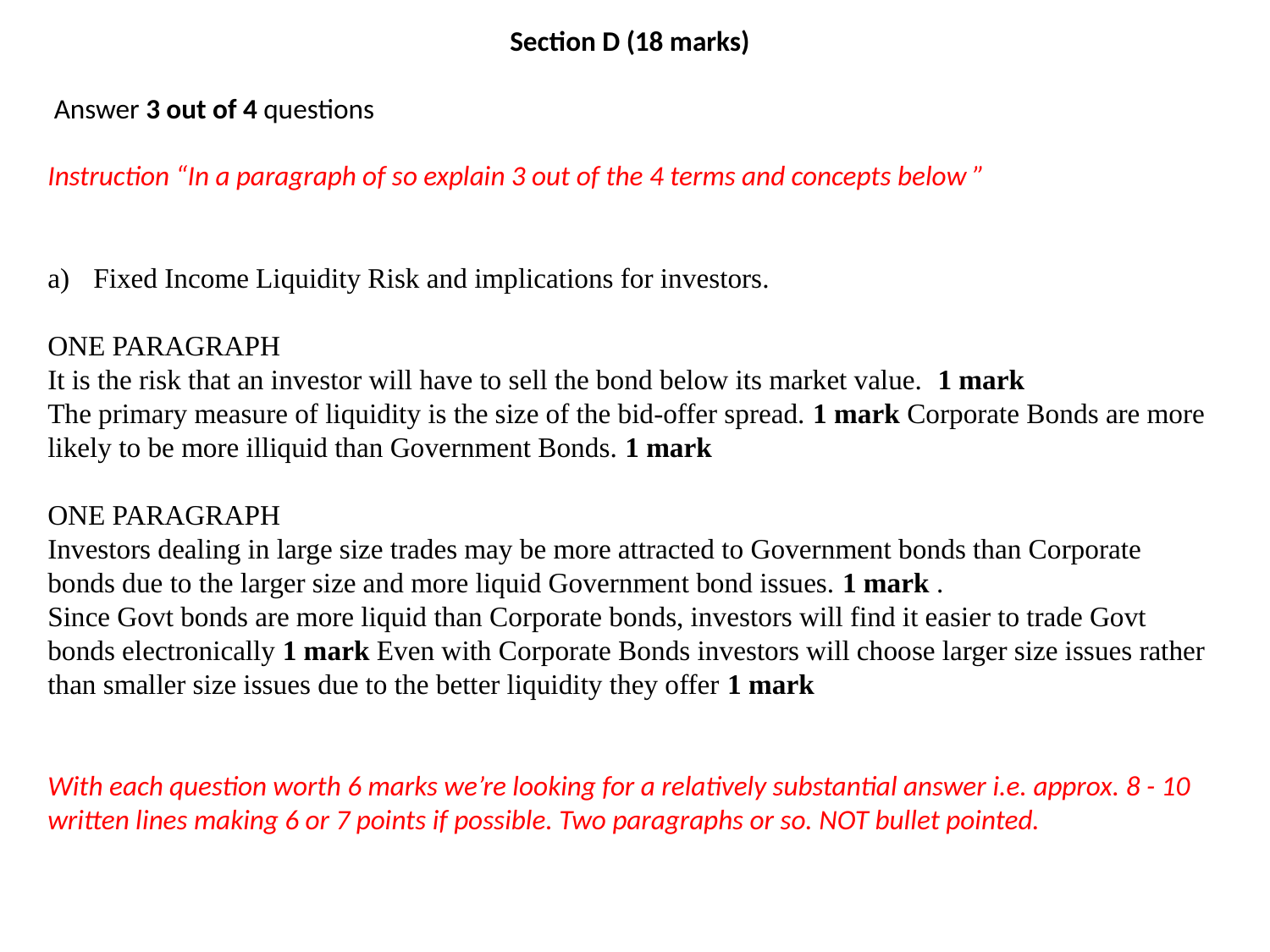

Section D (18 marks)

 Answer 3 out of 4 questions

Instruction “In a paragraph of so explain 3 out of the 4 terms and concepts below ”

Fixed Income Liquidity Risk and implications for investors.

ONE PARAGRAPH
It is the risk that an investor will have to sell the bond below its market value.  1 mark
The primary measure of liquidity is the size of the bid-offer spread. 1 mark Corporate Bonds are more likely to be more illiquid than Government Bonds. 1 mark

ONE PARAGRAPH
Investors dealing in large size trades may be more attracted to Government bonds than Corporate bonds due to the larger size and more liquid Government bond issues. 1 mark .
Since Govt bonds are more liquid than Corporate bonds, investors will find it easier to trade Govt bonds electronically 1 mark Even with Corporate Bonds investors will choose larger size issues rather than smaller size issues due to the better liquidity they offer 1 mark

With each question worth 6 marks we’re looking for a relatively substantial answer i.e. approx. 8 - 10 written lines making 6 or 7 points if possible. Two paragraphs or so. NOT bullet pointed.